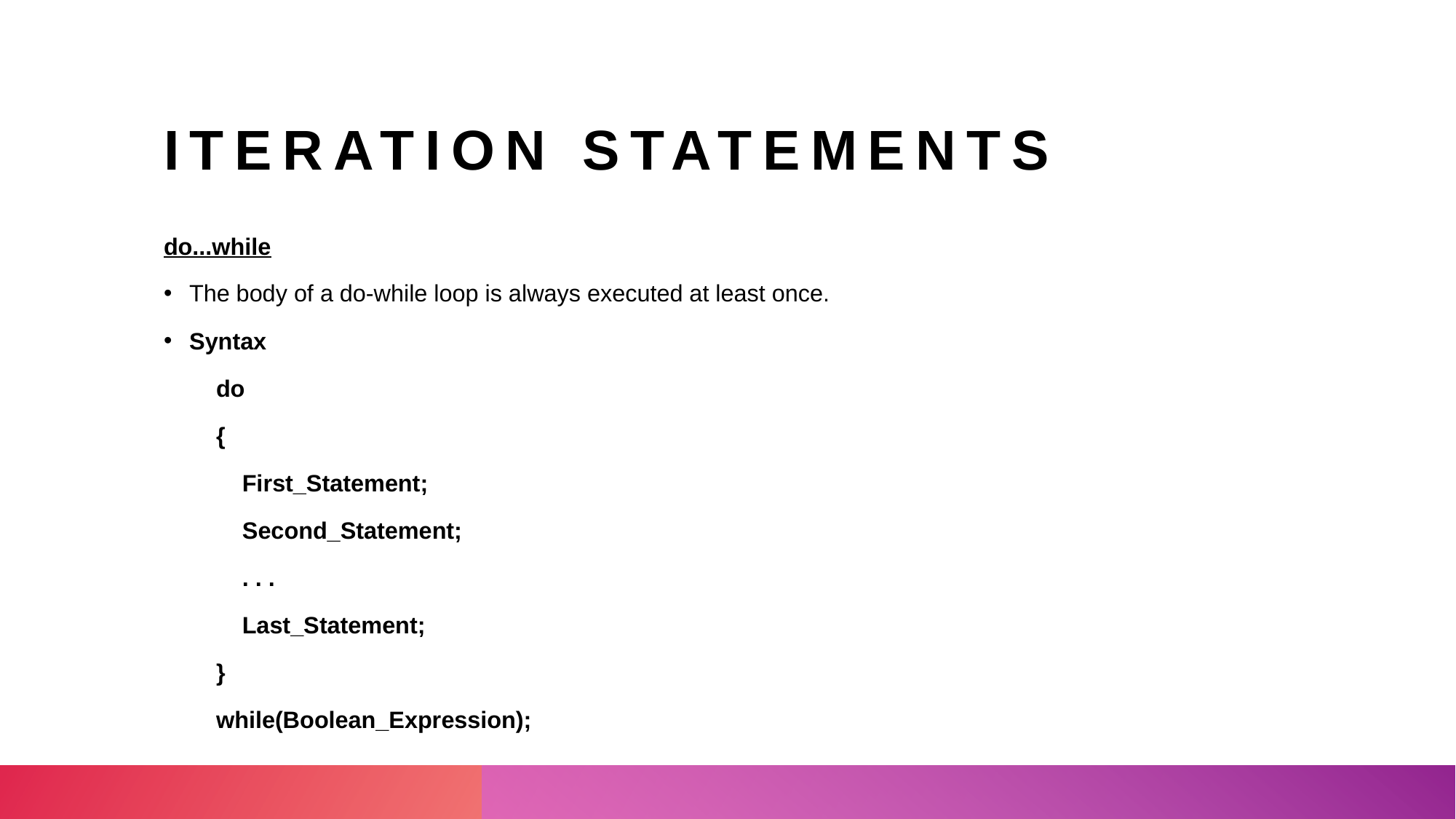

# Iteration statements
do...while
The body of a do-while loop is always executed at least once.
Syntax
        do
        {
            First_Statement;
            Second_Statement;
            . . .
            Last_Statement;
        }
        while(Boolean_Expression);